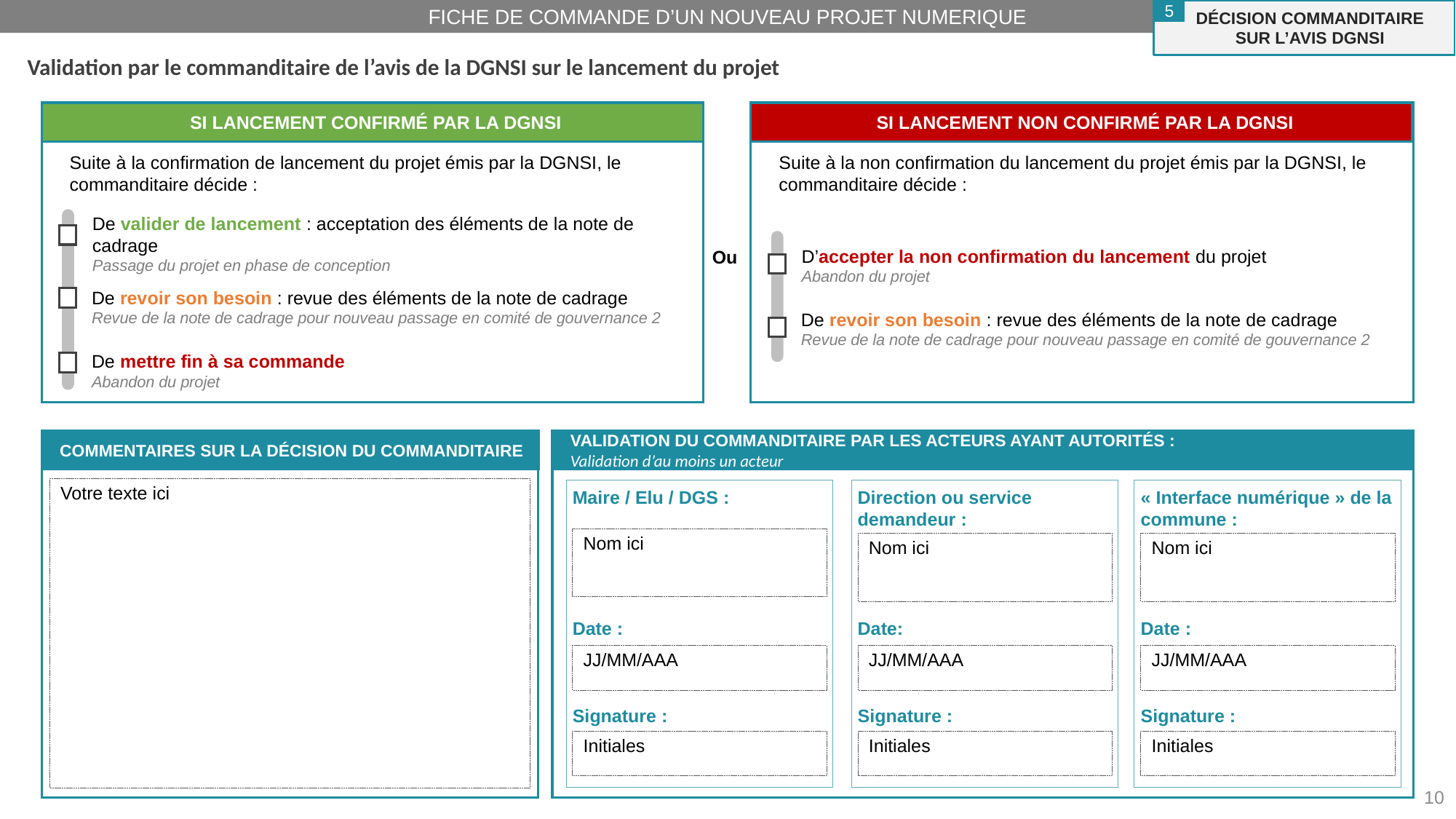

5
DÉCISION COMMANDITAIRE
SUR L’AVIS DGNSI
Validation par le commanditaire de l’avis de la DGNSI sur le lancement du projet

SI LANCEMENT CONFIRMÉ PAR LA DGNSI
SI LANCEMENT NON CONFIRMÉ PAR LA DGNSI
Suite à la confirmation de lancement du projet émis par la DGNSI, le commanditaire décide :
Suite à la non confirmation du lancement du projet émis par la DGNSI, le commanditaire décide :

De valider de lancement : acceptation des éléments de la note de cadrage
Passage du projet en phase de conception

D’accepter la non confirmation du lancement du projet
Abandon du projet
Ou

De revoir son besoin : revue des éléments de la note de cadrage
Revue de la note de cadrage pour nouveau passage en comité de gouvernance 2

De revoir son besoin : revue des éléments de la note de cadrage
Revue de la note de cadrage pour nouveau passage en comité de gouvernance 2

De mettre fin à sa commande
Abandon du projet

COMMENTAIRES SUR LA DÉCISION DU COMMANDITAIRE

VALIDATION DU COMMANDITAIRE PAR LES ACTEURS AYANT AUTORITÉS :
Validation d’au moins un acteur
Votre texte ici
Maire / Elu / DGS :

Date :

Signature :
Nom ici
JJ/MM/AAA
Initiales
Direction ou service demandeur :

Date:

Signature :
« Interface numérique » de la commune :

Date :

Signature :
Nom ici
JJ/MM/AAA
Initiales
Nom ici
JJ/MM/AAA
Initiales
10